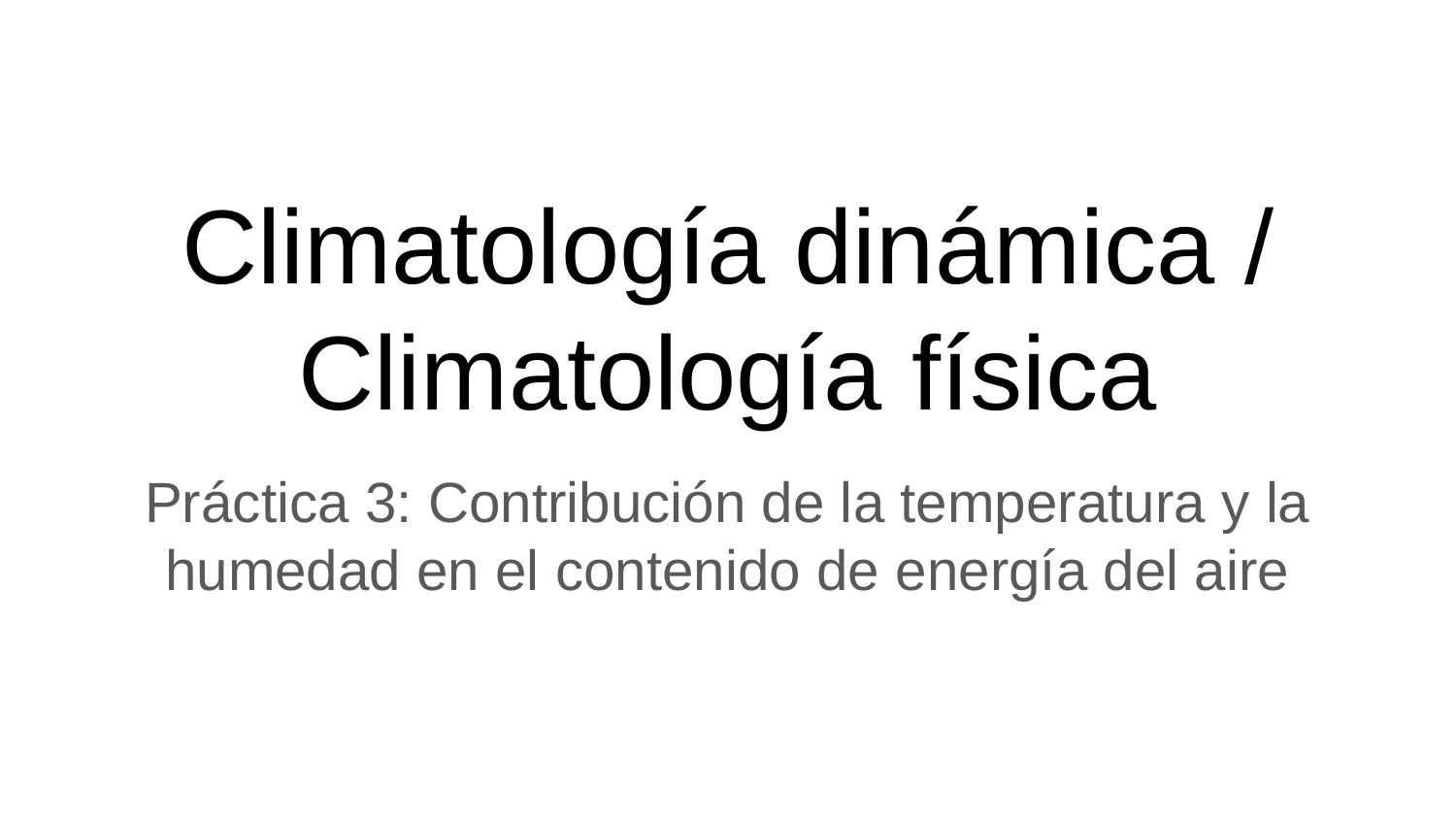

Climatología dinámica / Climatología física
Práctica 3: Contribución de la temperatura y la humedad en el contenido de energía del aire